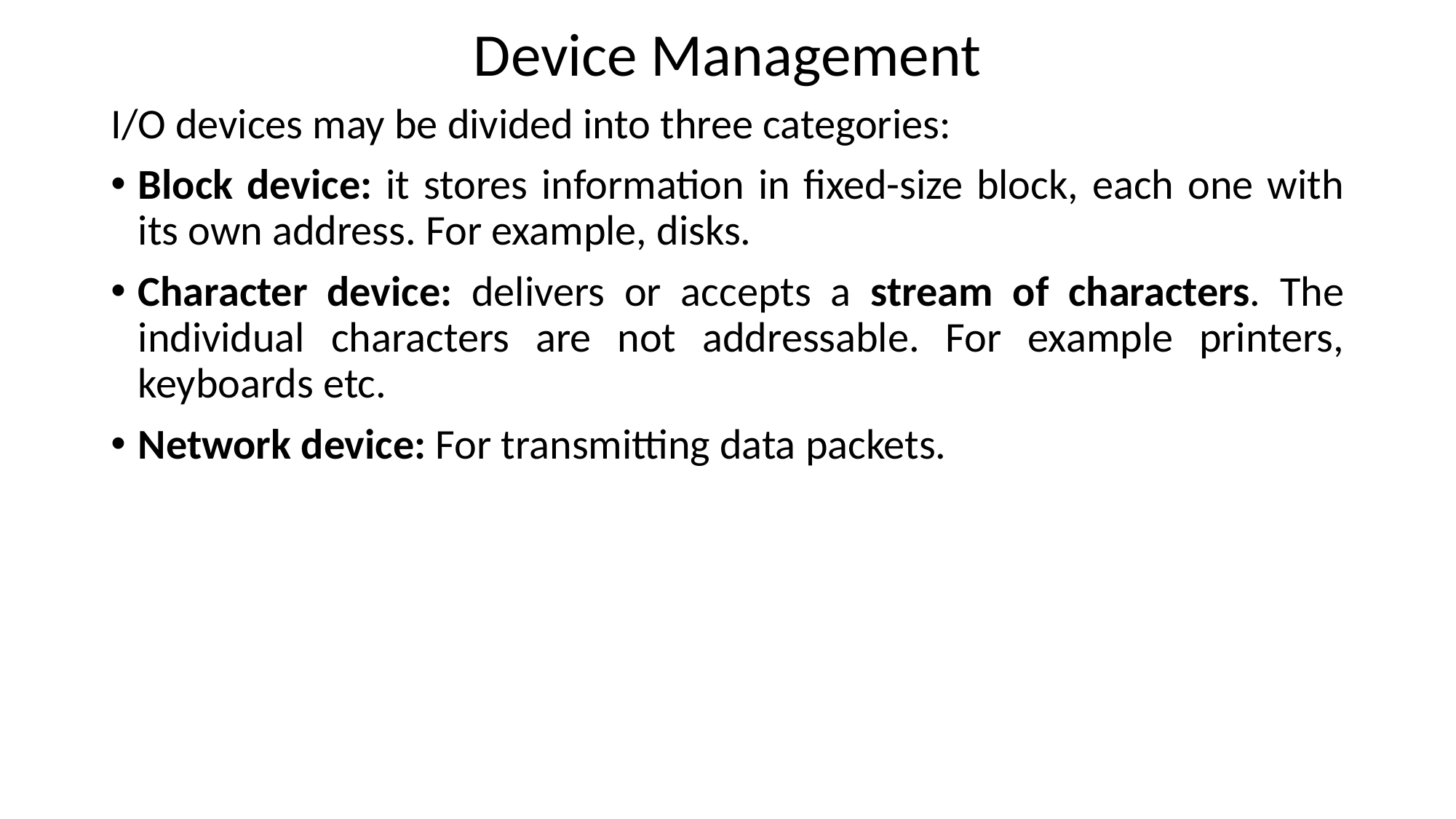

# Device Management
I/O devices may be divided into three categories:
Block device: it stores information in fixed-size block, each one with its own address. For example, disks.
Character device: delivers or accepts a stream of characters. The individual characters are not addressable. For example printers, keyboards etc.
Network device: For transmitting data packets.